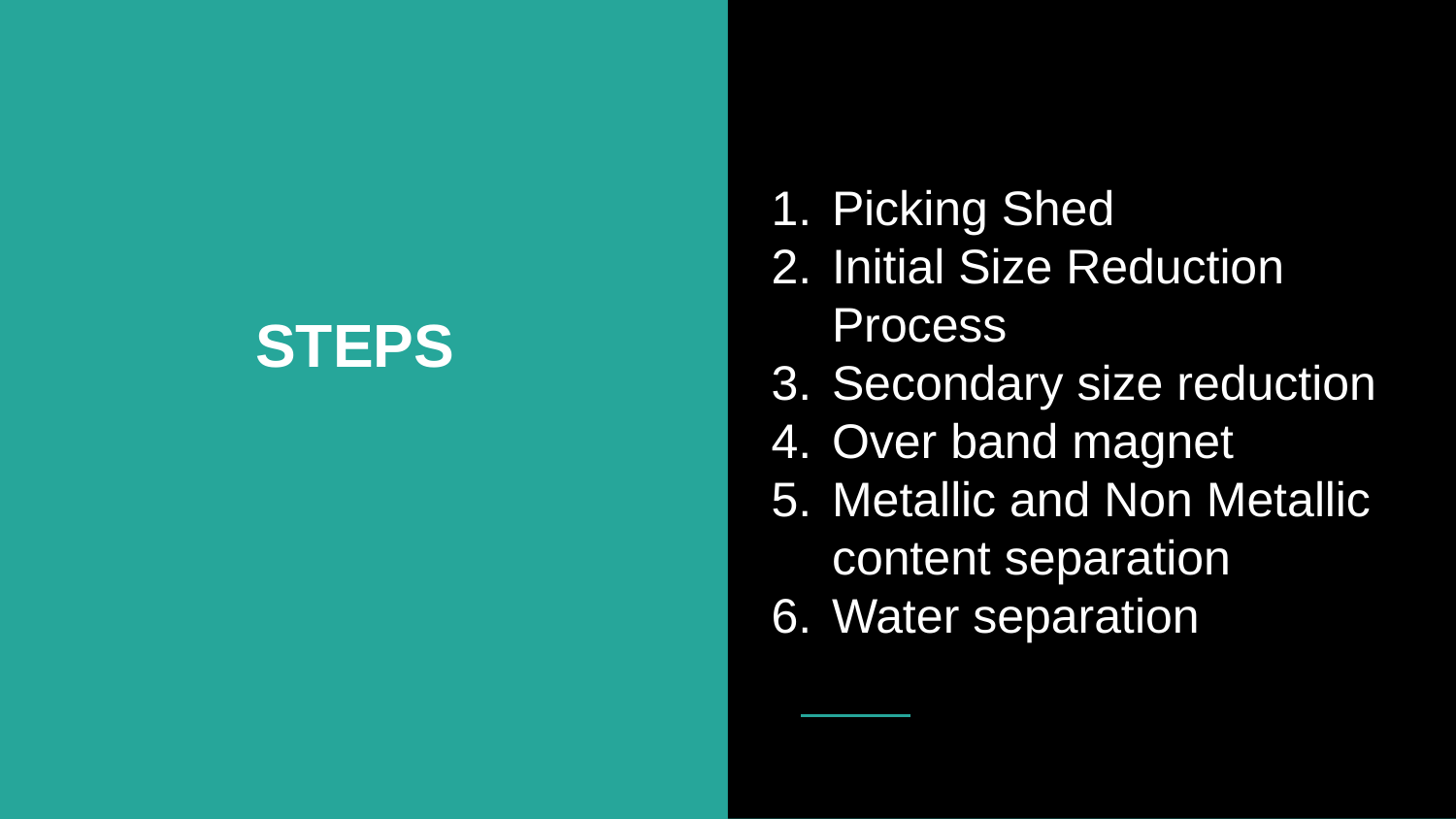

Picking Shed
Initial Size Reduction Process
Secondary size reduction
Over band magnet
Metallic and Non Metallic content separation
Water separation
#
STEPS